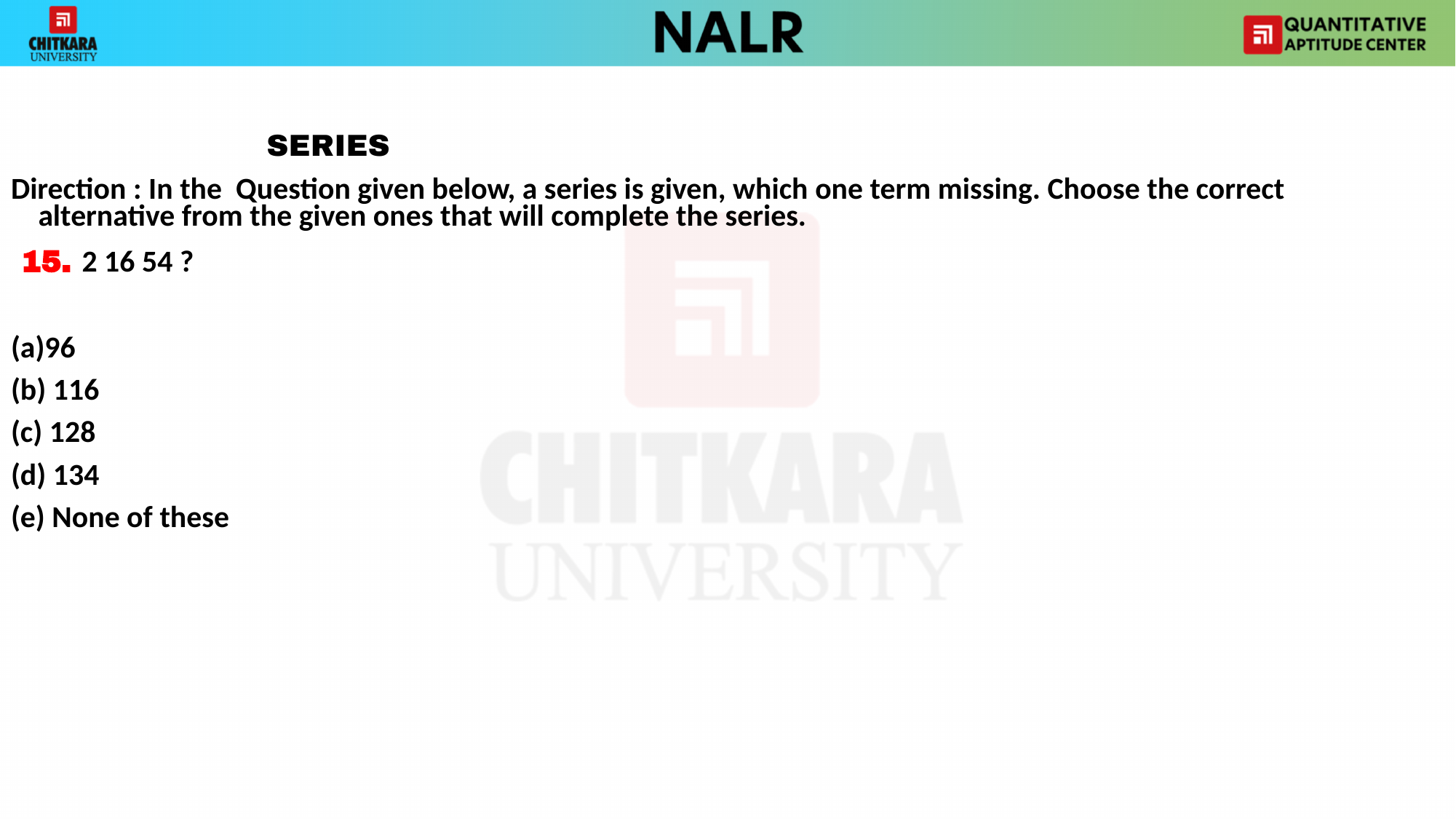

SERIES
Direction : In the  Question given below, a series is given, which one term missing. Choose the correct alternative from the given ones that will complete the series.
 15. 2 16 54 ?

96
(b) 116
(c) 128
(d) 134
(e) None of these